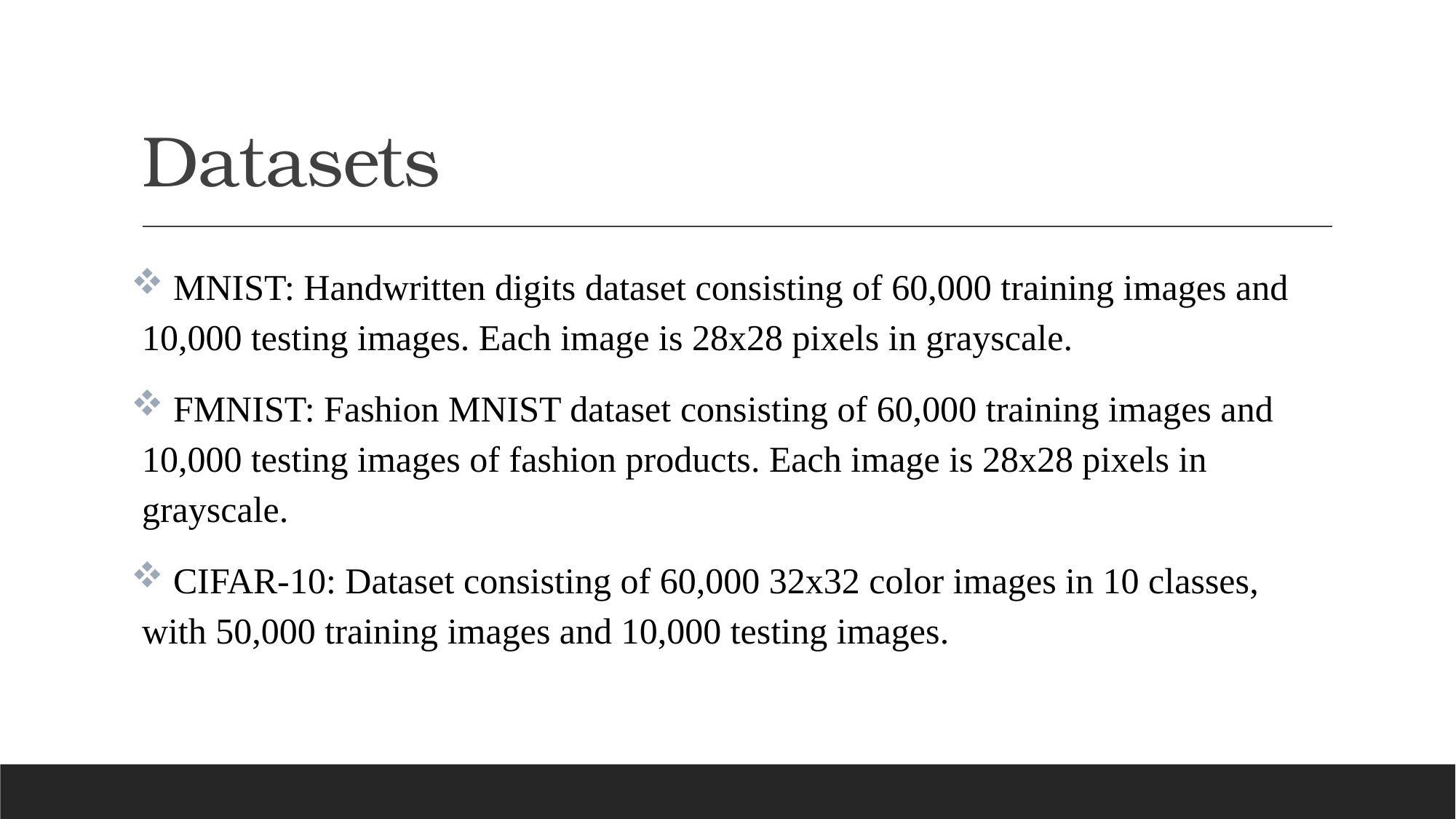

# Datasets
 MNIST: Handwritten digits dataset consisting of 60,000 training images and 10,000 testing images. Each image is 28x28 pixels in grayscale.
 FMNIST: Fashion MNIST dataset consisting of 60,000 training images and 10,000 testing images of fashion products. Each image is 28x28 pixels in grayscale.
 CIFAR-10: Dataset consisting of 60,000 32x32 color images in 10 classes, with 50,000 training images and 10,000 testing images.